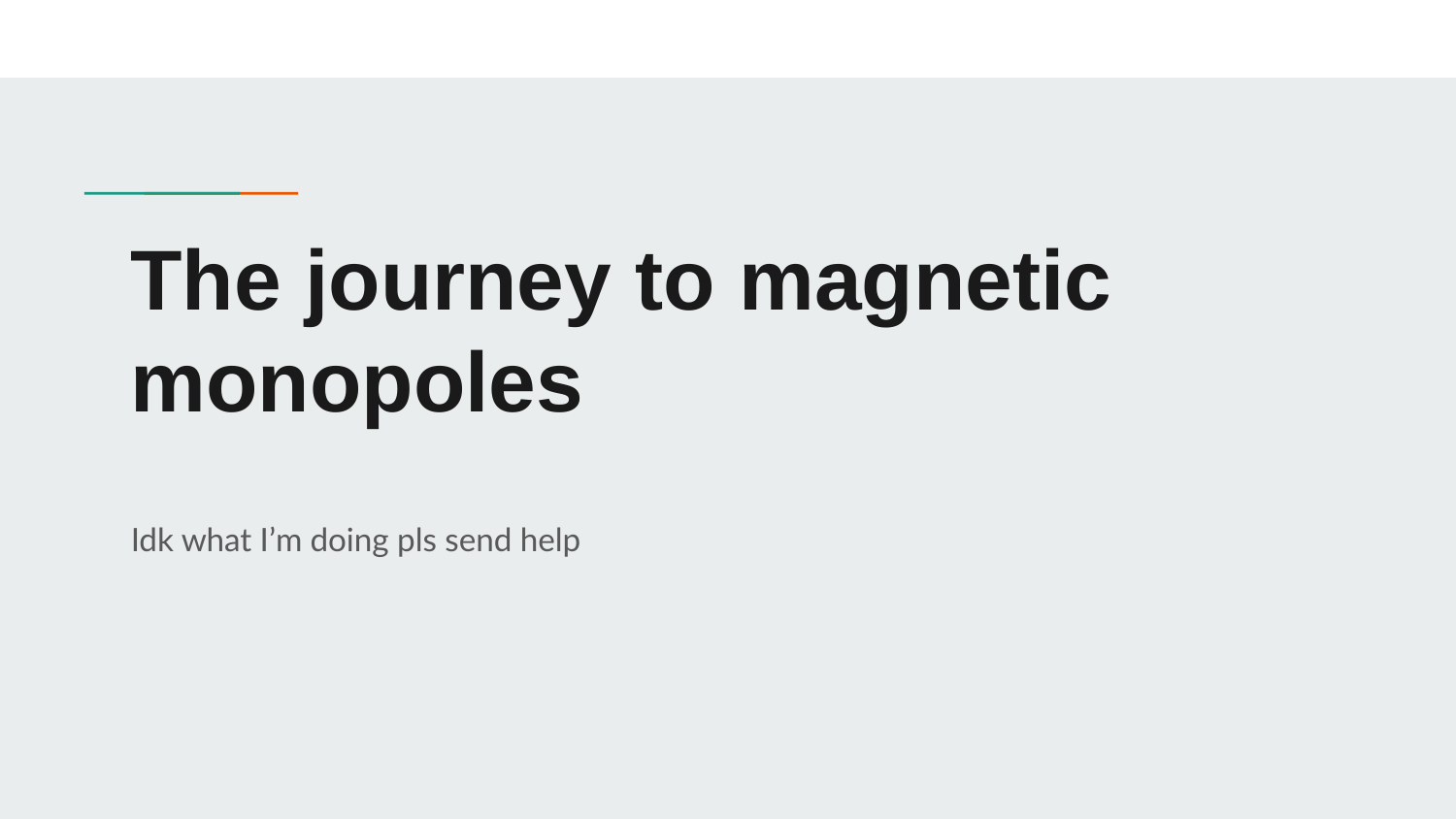

# The journey to magnetic monopoles
Idk what I’m doing pls send help